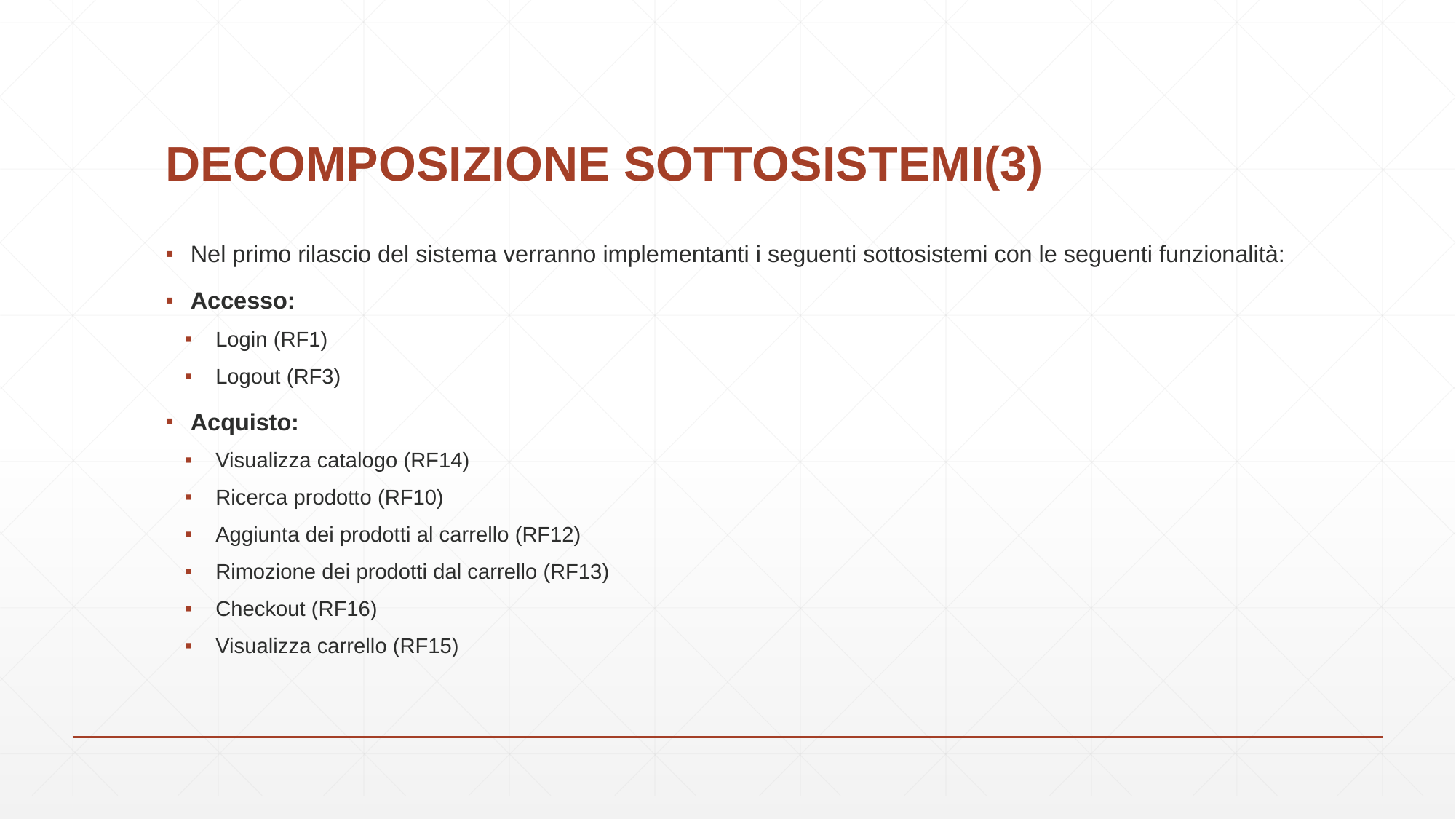

# DECOMPOSIZIONE SOTTOSISTEMI(3)
Nel primo rilascio del sistema verranno implementanti i seguenti sottosistemi con le seguenti funzionalità:
Accesso:
Login (RF1)
Logout (RF3)
Acquisto:
Visualizza catalogo (RF14)
Ricerca prodotto (RF10)
Aggiunta dei prodotti al carrello (RF12)
Rimozione dei prodotti dal carrello (RF13)
Checkout (RF16)
Visualizza carrello (RF15)